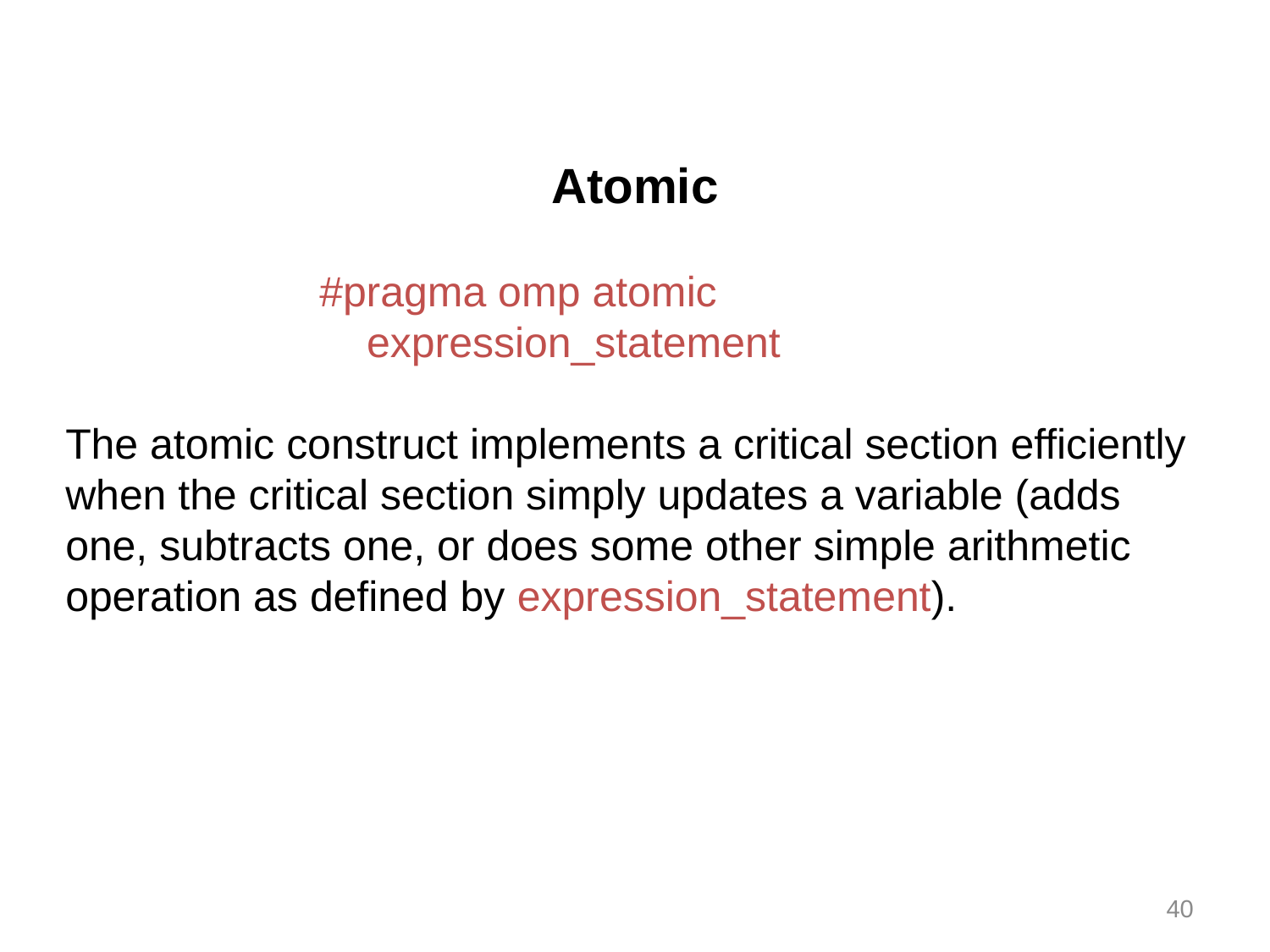

Atomic

		#pragma omp atomic
		    expression_statement

The atomic construct implements a critical section efficiently when the critical section simply updates a variable (adds one, subtracts one, or does some other simple arithmetic operation as defined by expression_statement).
40